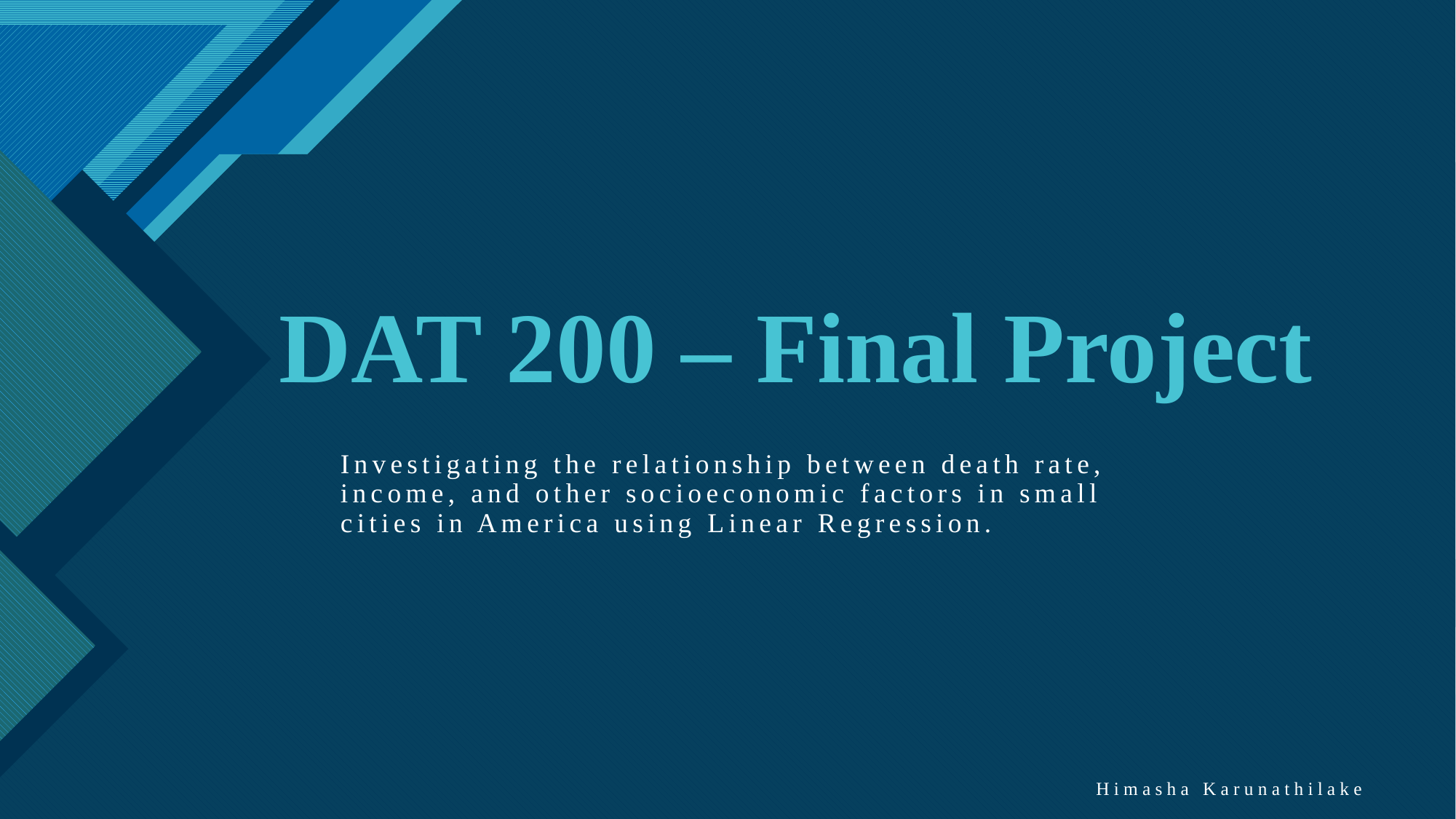

# DAT 200 – Final Project
Investigating the relationship between death rate, income, and other socioeconomic factors in small cities in America using Linear Regression.
Himasha Karunathilake